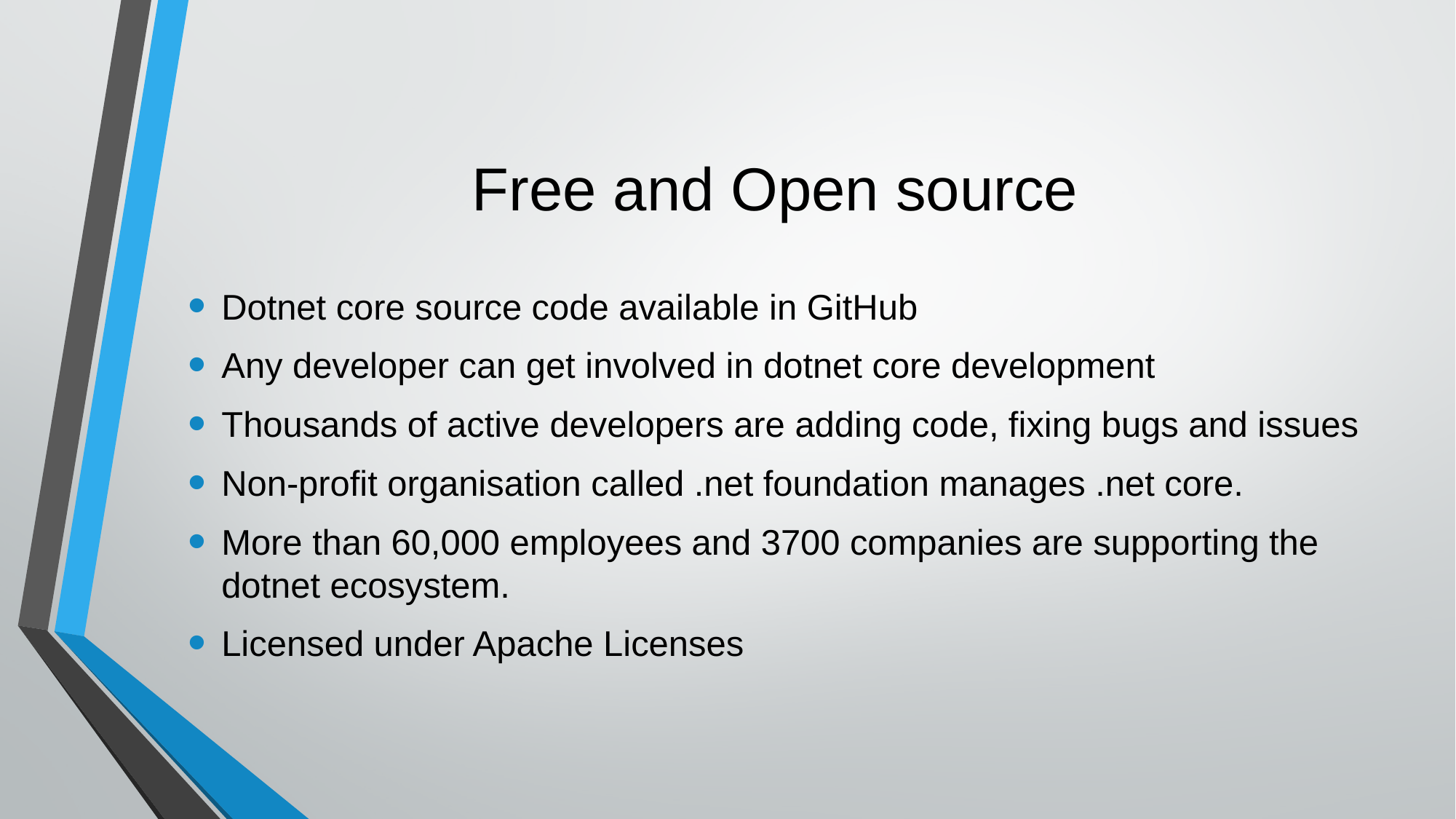

# Free and Open source
Dotnet core source code available in GitHub
Any developer can get involved in dotnet core development
Thousands of active developers are adding code, fixing bugs and issues
Non-profit organisation called .net foundation manages .net core.
More than 60,000 employees and 3700 companies are supporting the dotnet ecosystem.
Licensed under Apache Licenses